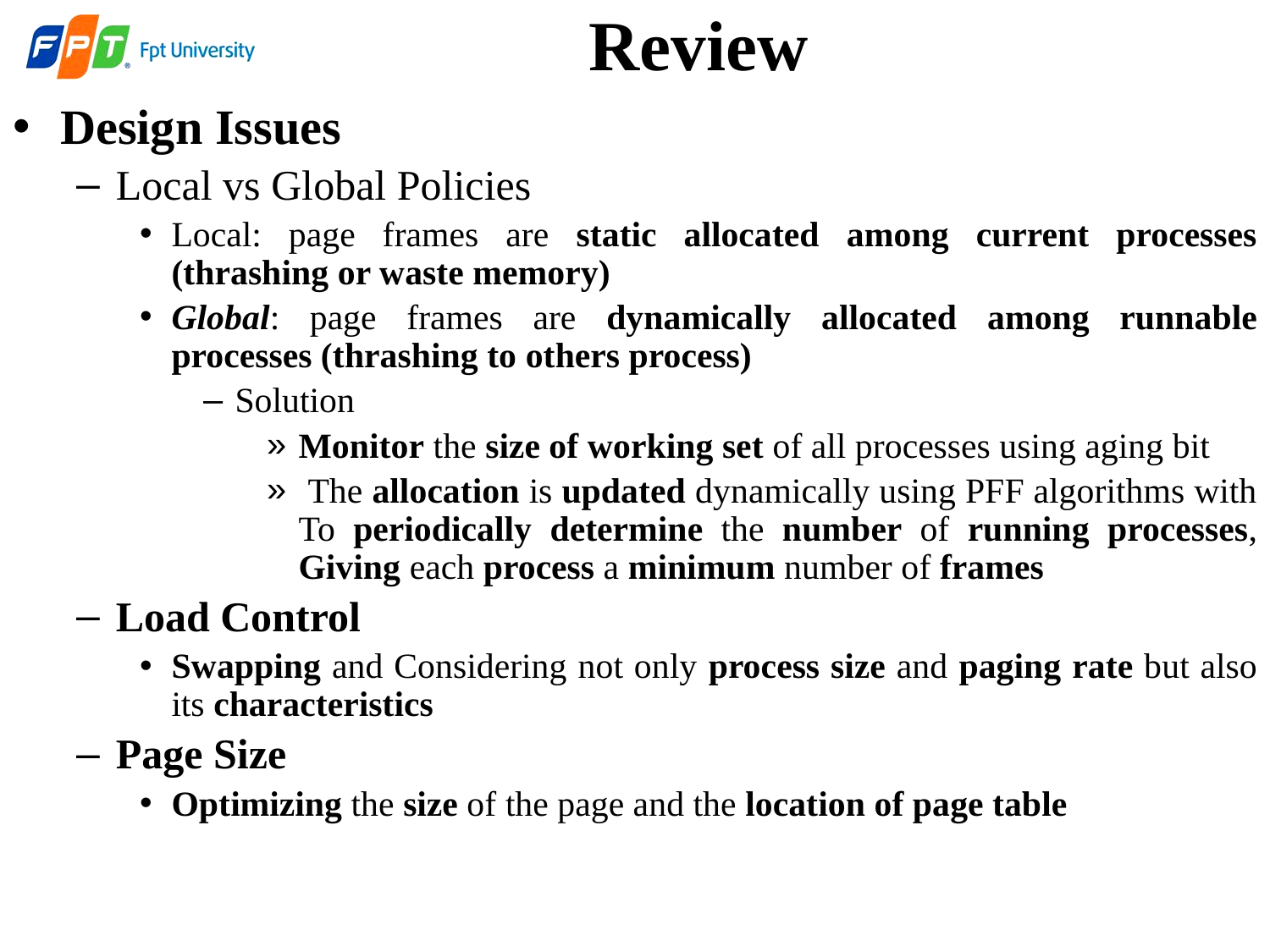

# Review
Design Issues
Local vs Global Policies
Local: page frames are static allocated among current processes (thrashing or waste memory)
Global: page frames are dynamically allocated among runnable processes (thrashing to others process)
Solution
Monitor the size of working set of all processes using aging bit
 The allocation is updated dynamically using PFF algorithms with To periodically determine the number of running processes, Giving each process a minimum number of frames
Load Control
Swapping and Considering not only process size and paging rate but also its characteristics
Page Size
Optimizing the size of the page and the location of page table